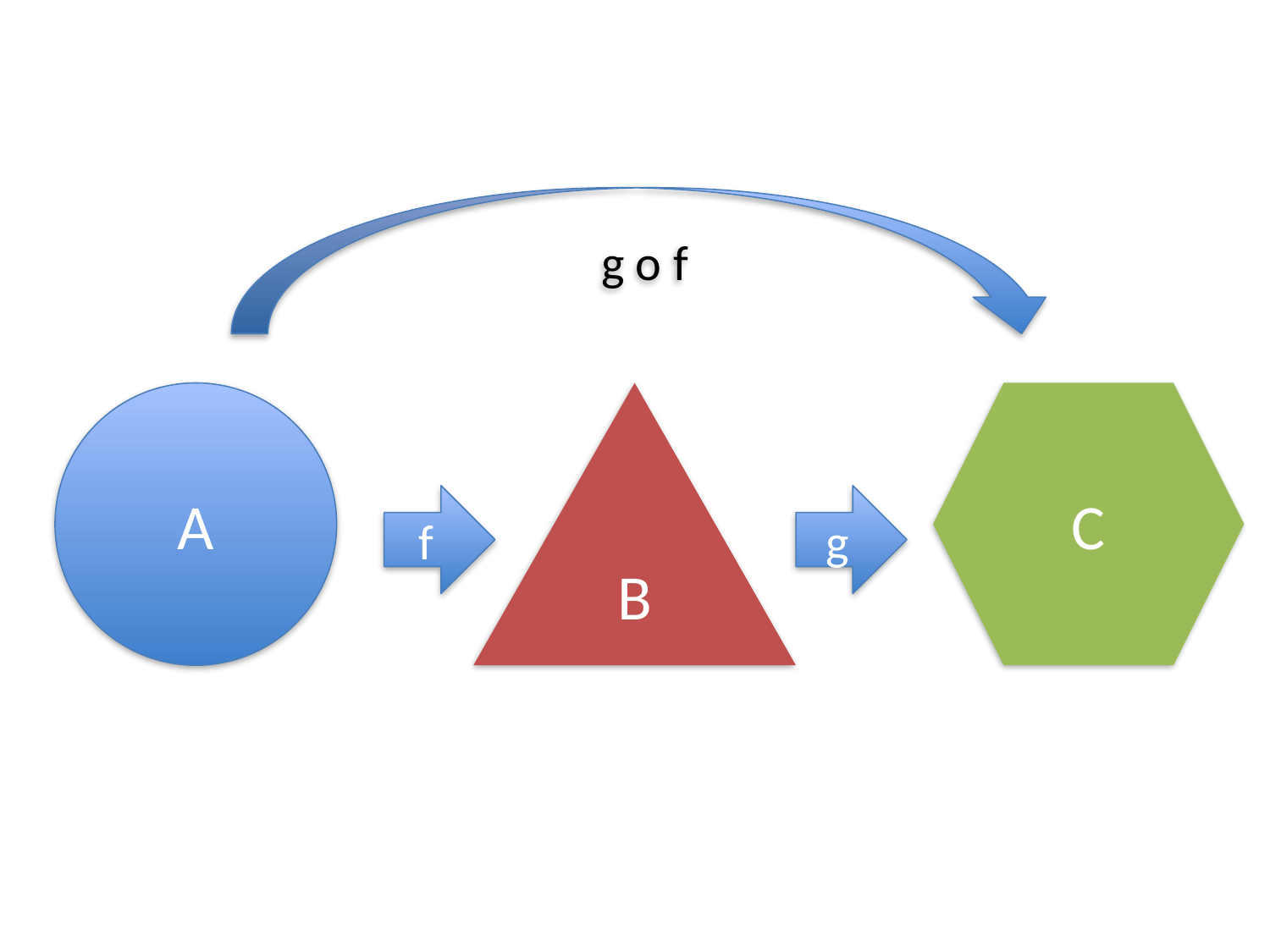

g o f
C
A
B
f
g